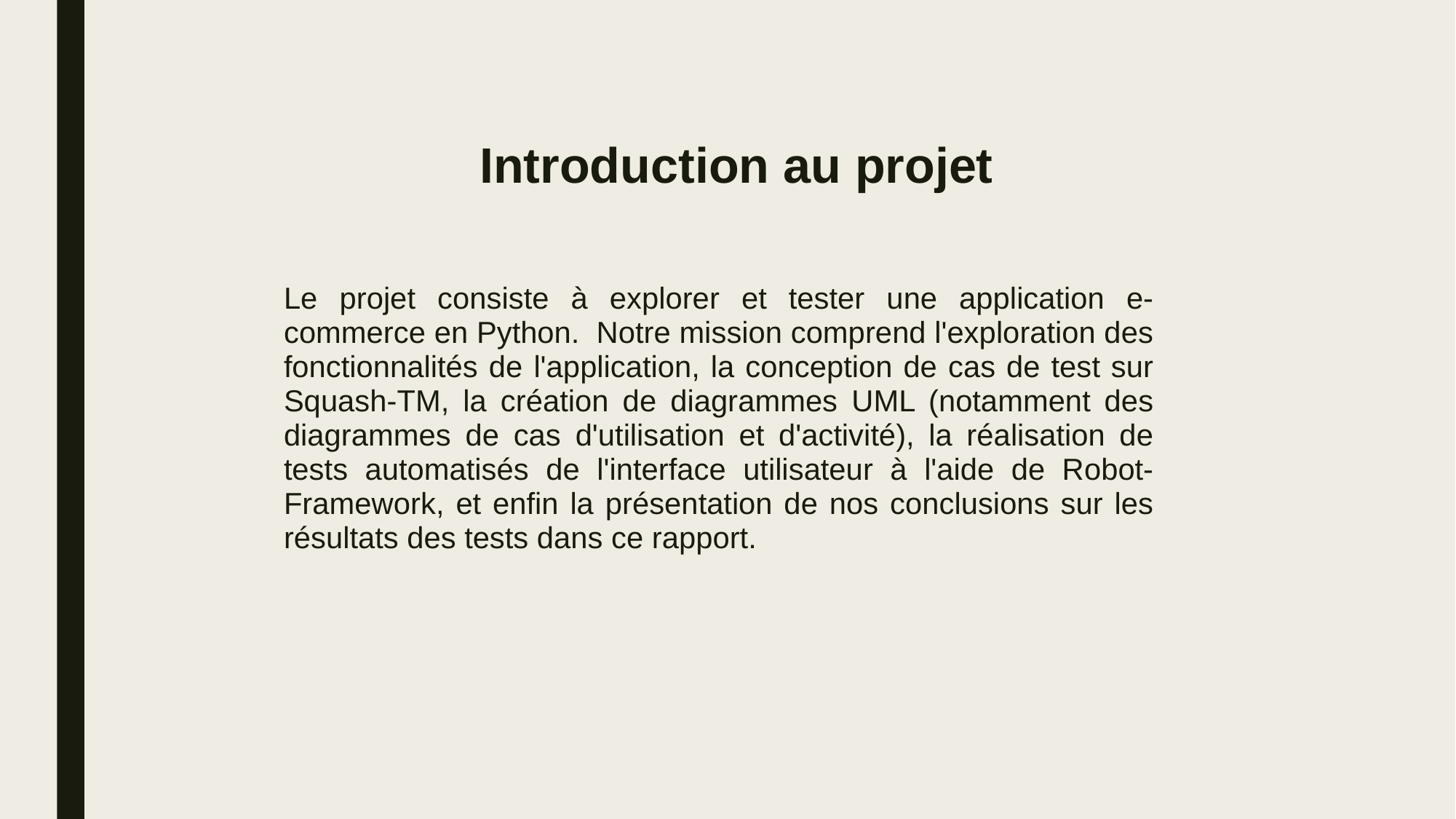

# Introduction au projet
Le projet consiste à explorer et tester une application e-commerce en Python.  Notre mission comprend l'exploration des fonctionnalités de l'application, la conception de cas de test sur Squash-TM, la création de diagrammes UML (notamment des diagrammes de cas d'utilisation et d'activité), la réalisation de tests automatisés de l'interface utilisateur à l'aide de Robot-Framework, et enfin la présentation de nos conclusions sur les résultats des tests dans ce rapport.